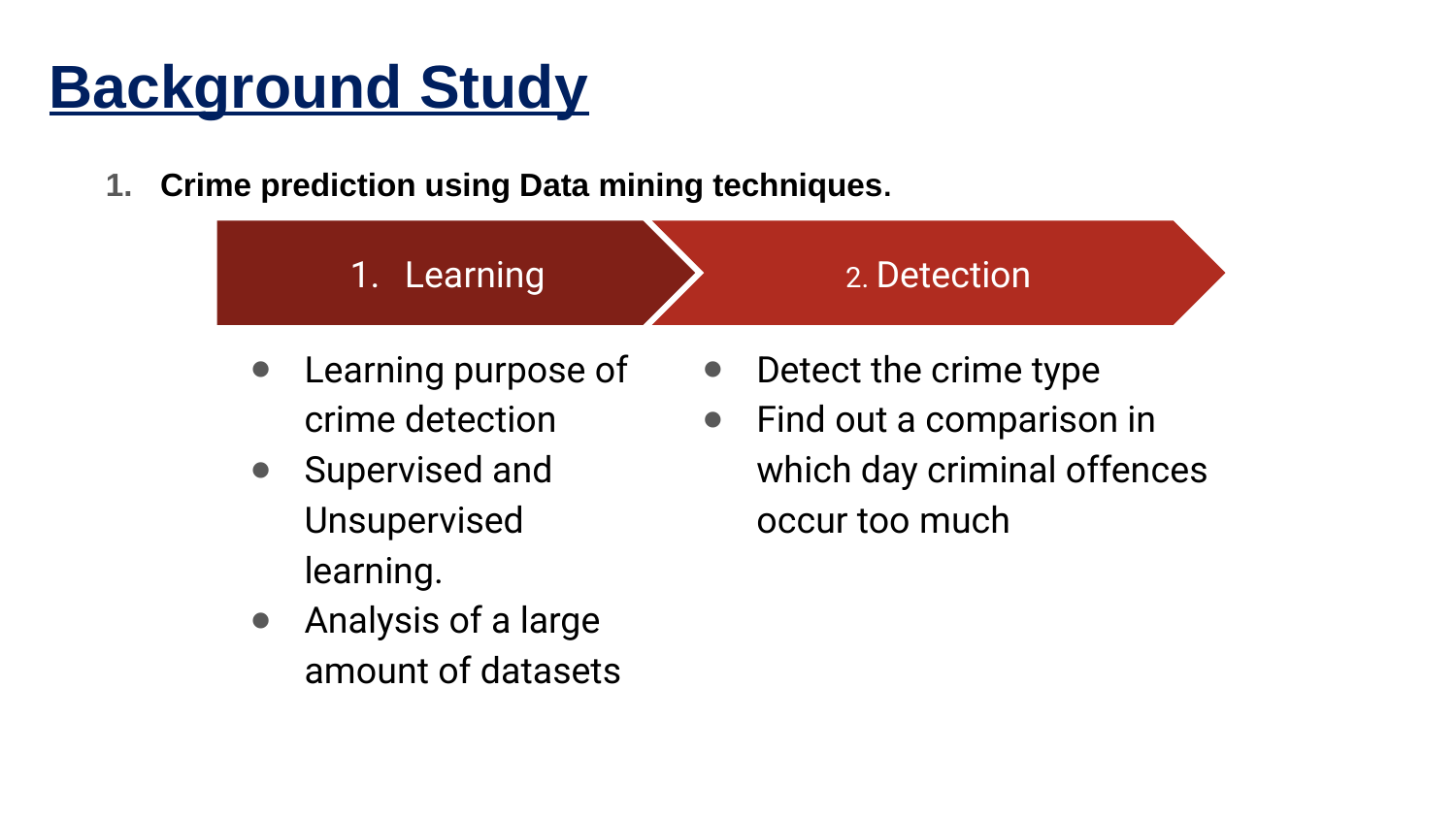

# Background Study
Crime prediction using Data mining techniques.
Learning
Learning purpose of crime detection
Supervised and Unsupervised learning.
Analysis of a large amount of datasets

2. Detection
Detect the crime type
Find out a comparison in which day criminal offences occur too much